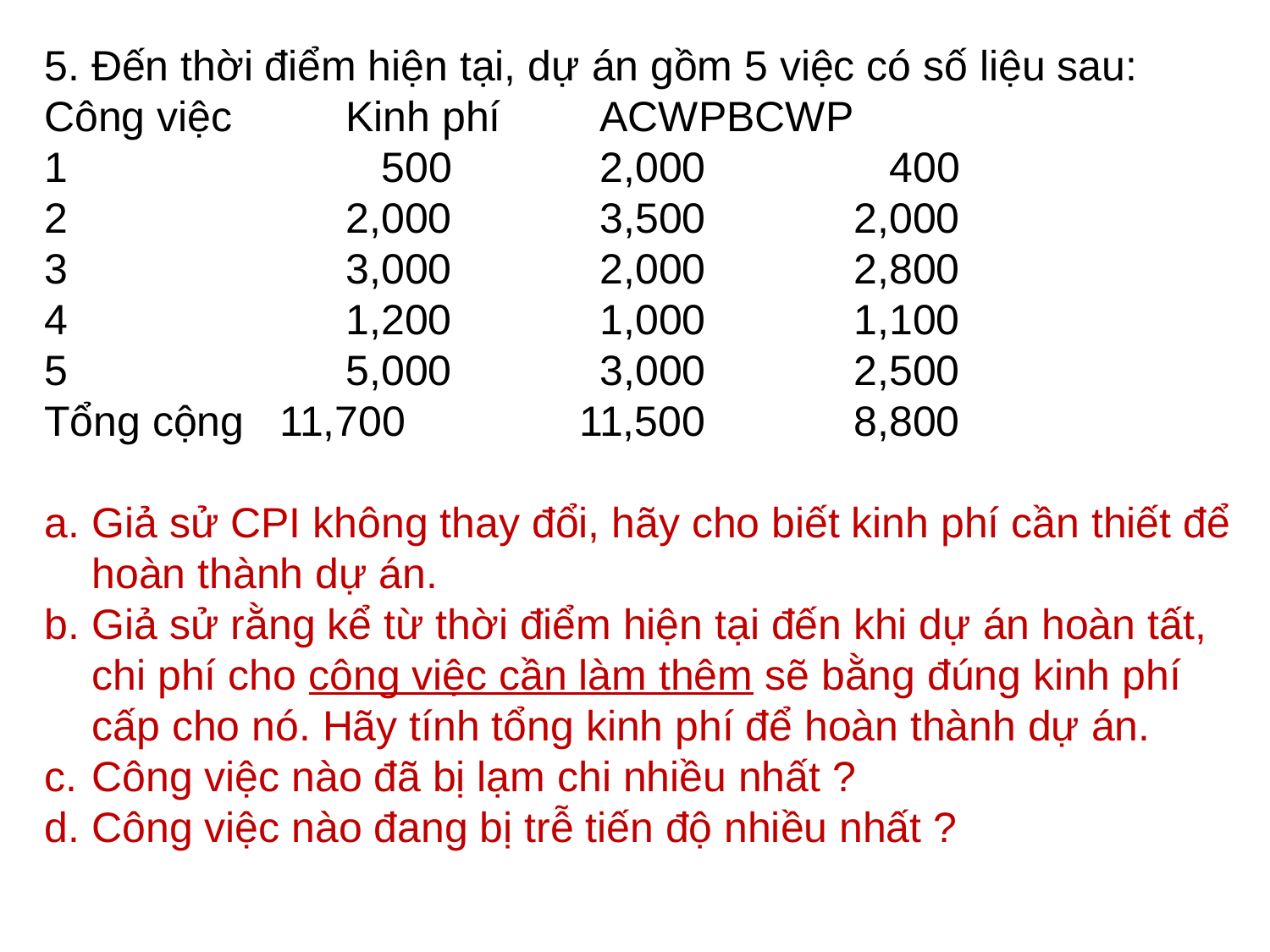

5. Đến thời điểm hiện tại, dự án gồm 5 việc có số liệu sau:
Công việc	Kinh phí	ACWP	BCWP
1			   500		2,000		   400
2			2,000		3,500		2,000
3			3,000		2,000		2,800
4			1,200		1,000		1,100
5			5,000		3,000		2,500
Tổng cộng   11,700	         11,500		8,800

Giả sử CPI không thay đổi, hãy cho biết kinh phí cần thiết để hoàn thành dự án.
Giả sử rằng kể từ thời điểm hiện tại đến khi dự án hoàn tất, chi phí cho công việc cần làm thêm sẽ bằng đúng kinh phí cấp cho nó. Hãy tính tổng kinh phí để hoàn thành dự án.
Công việc nào đã bị lạm chi nhiều nhất ?
Công việc nào đang bị trễ tiến độ nhiều nhất ?